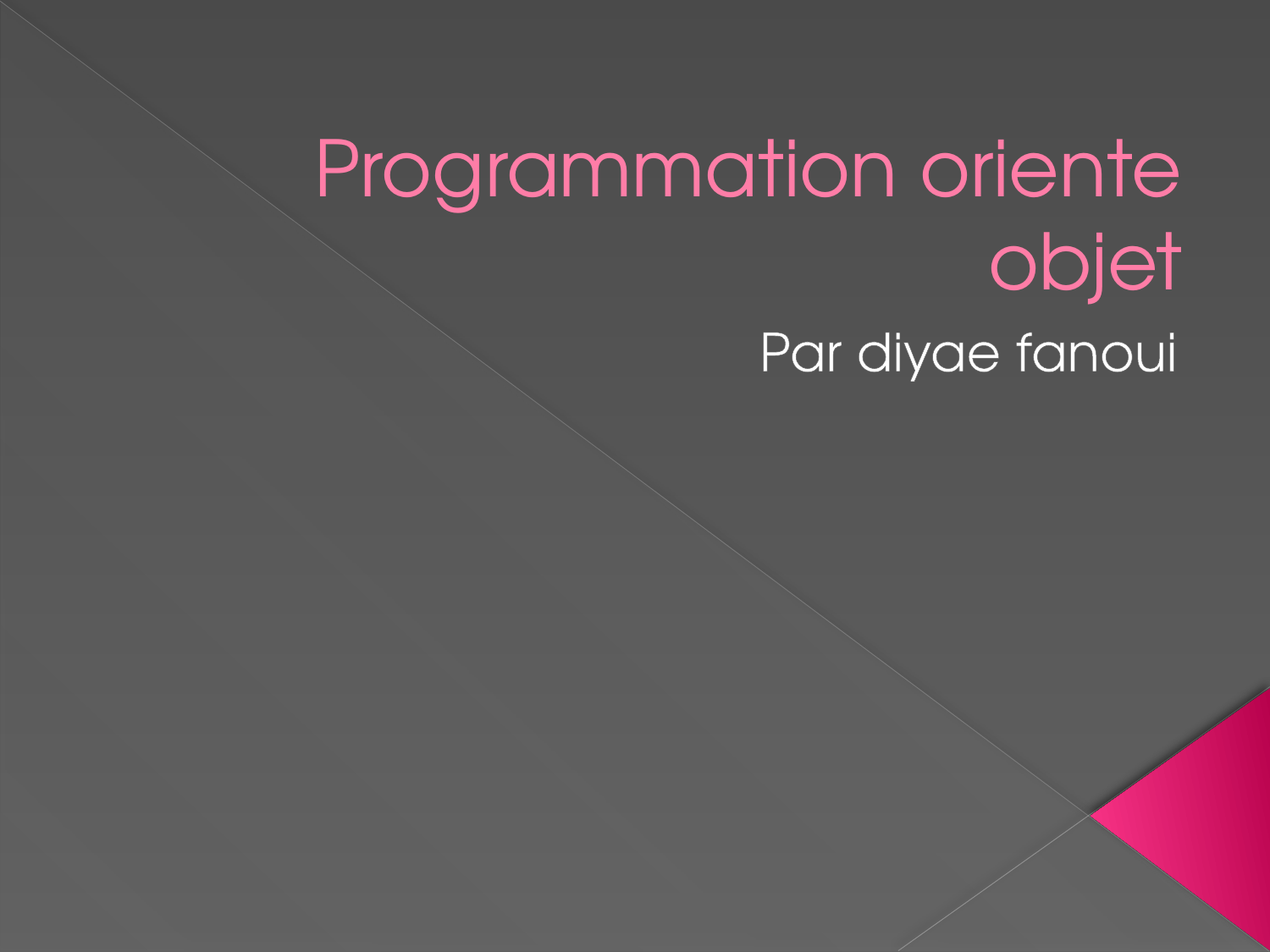

# Programmation oriente objet
Par diyae fanoui